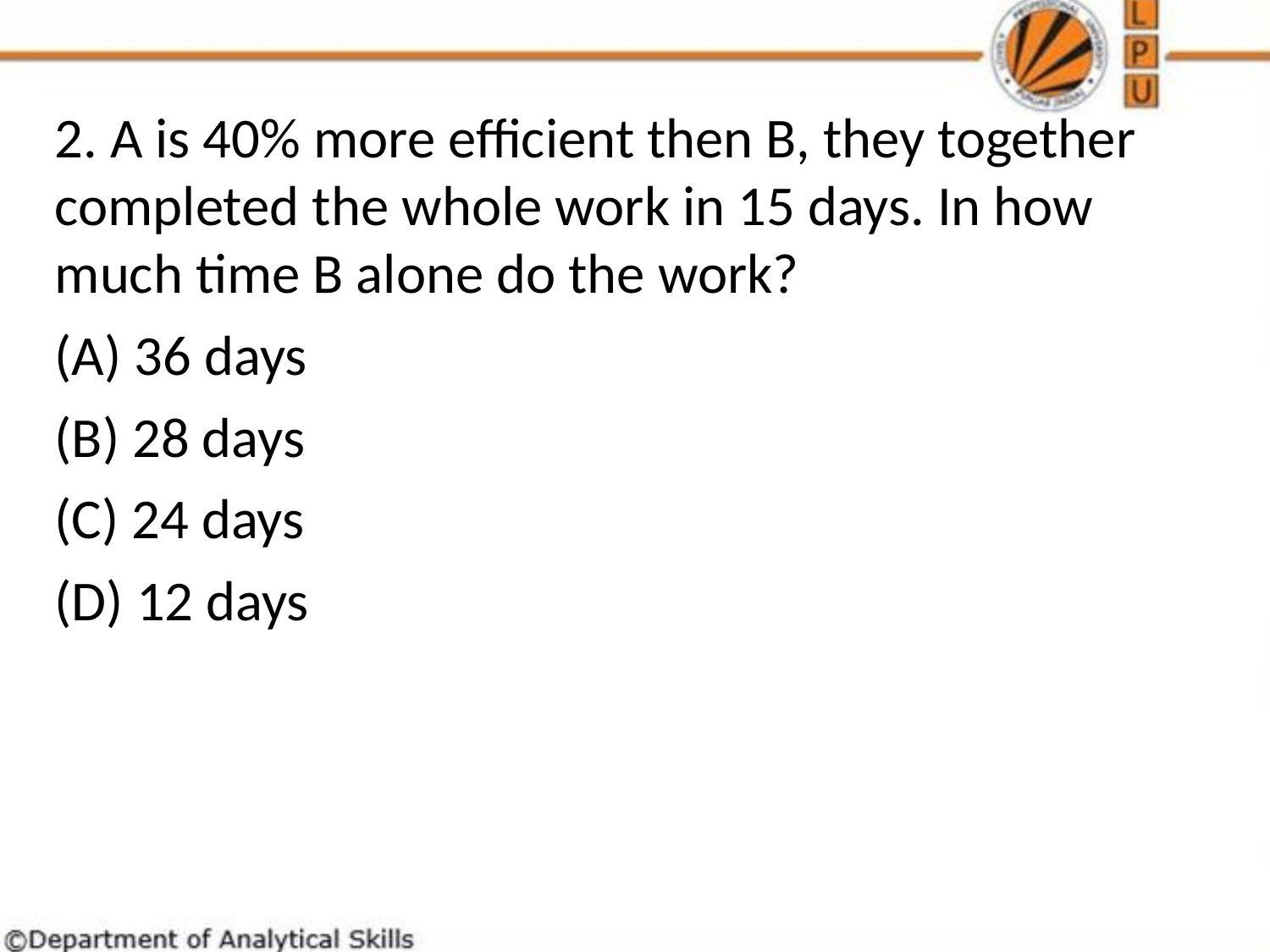

2. A is 40% more efficient then B, they together completed the whole work in 15 days. In how much time B alone do the work?
(A) 36 days
(B) 28 days
(C) 24 days
(D) 12 days